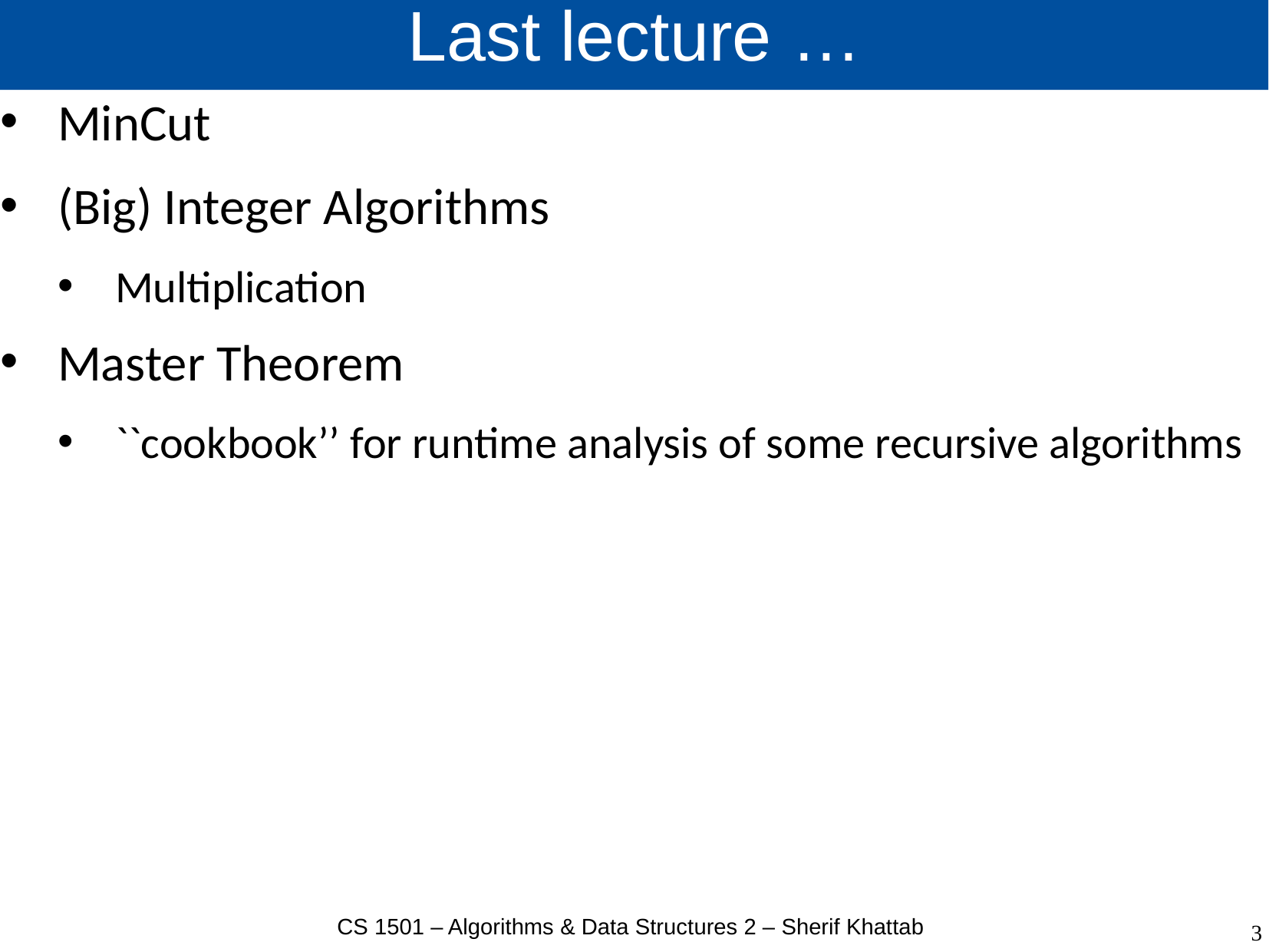

# Last lecture …
MinCut
(Big) Integer Algorithms
Multiplication
Master Theorem
``cookbook’’ for runtime analysis of some recursive algorithms
CS 1501 – Algorithms & Data Structures 2 – Sherif Khattab
3